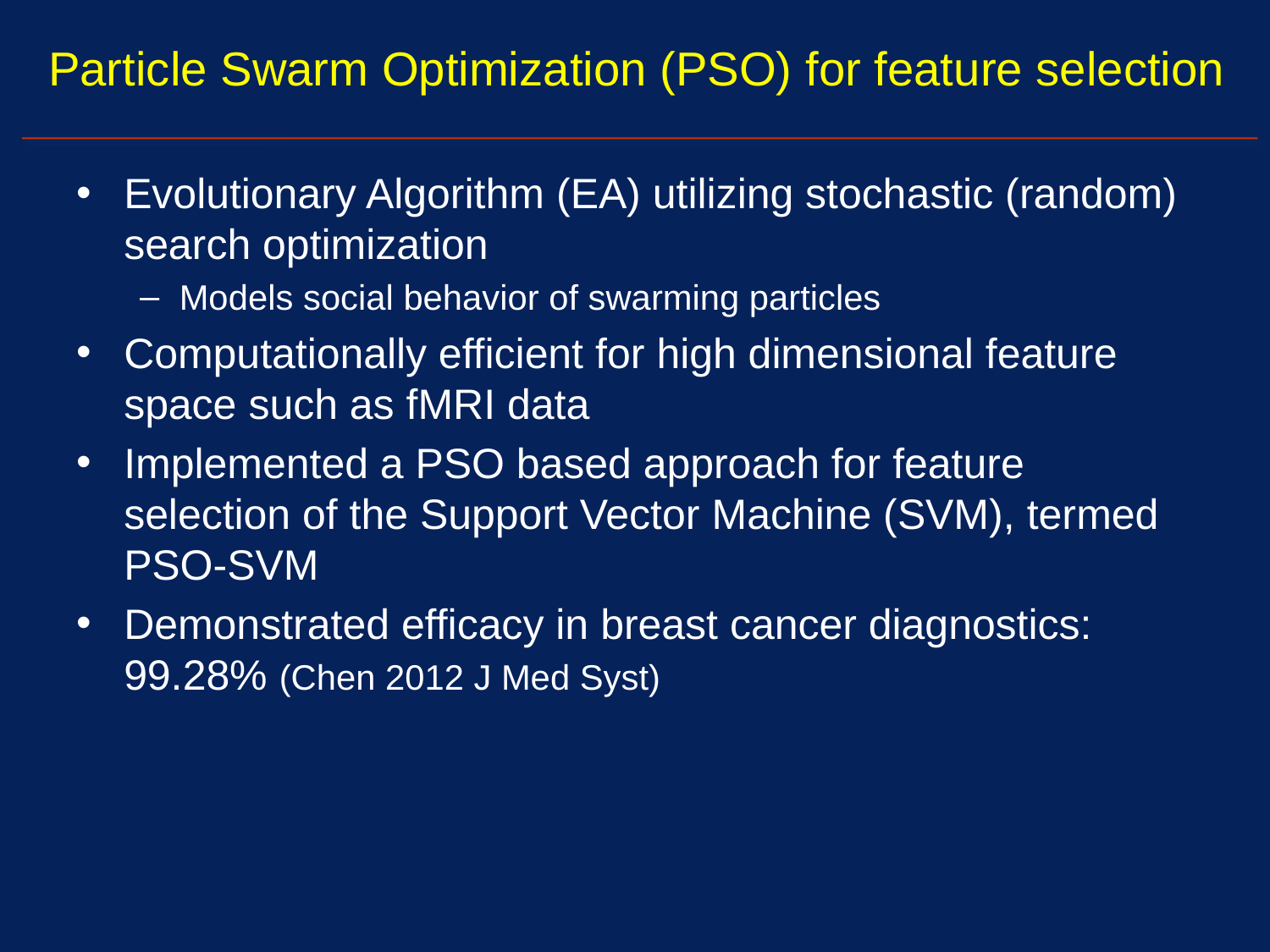

# Particle Swarm Optimization (PSO) for feature selection
Evolutionary Algorithm (EA) utilizing stochastic (random) search optimization
Models social behavior of swarming particles
Computationally efficient for high dimensional feature space such as fMRI data
Implemented a PSO based approach for feature selection of the Support Vector Machine (SVM), termed PSO-SVM
Demonstrated efficacy in breast cancer diagnostics: 99.28% (Chen 2012 J Med Syst)